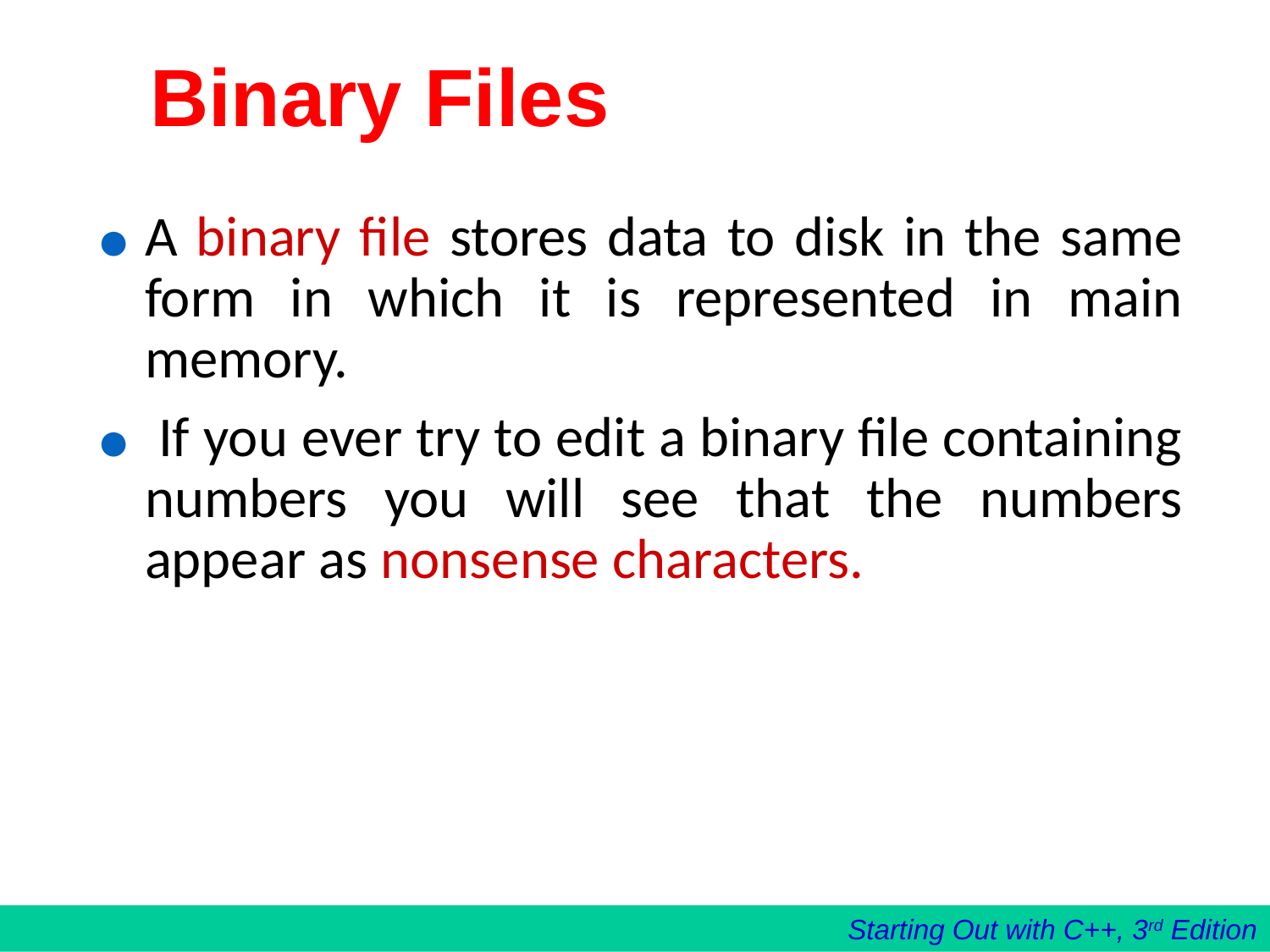

Binary Files
A binary file stores data to disk in the same form in which it is represented in main memory.
 If you ever try to edit a binary file containing numbers you will see that the numbers appear as nonsense characters.